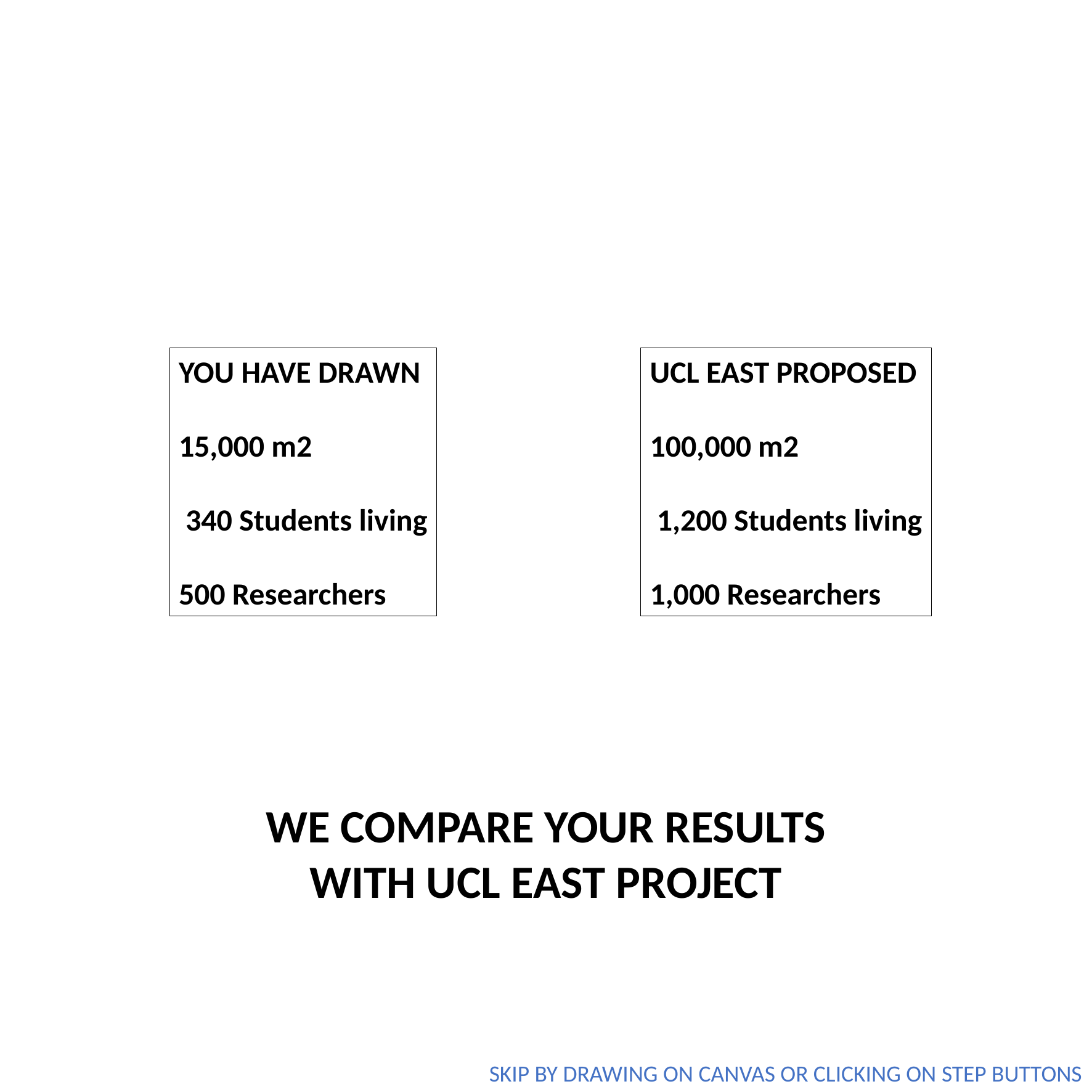

YOU HAVE DRAWN

15,000 m2

 340 Students living

500 Researchers
UCL EAST PROPOSED

100,000 m2

 1,200 Students living

1,000 Researchers
WE COMPARE YOUR RESULTS WITH UCL EAST PROJECT